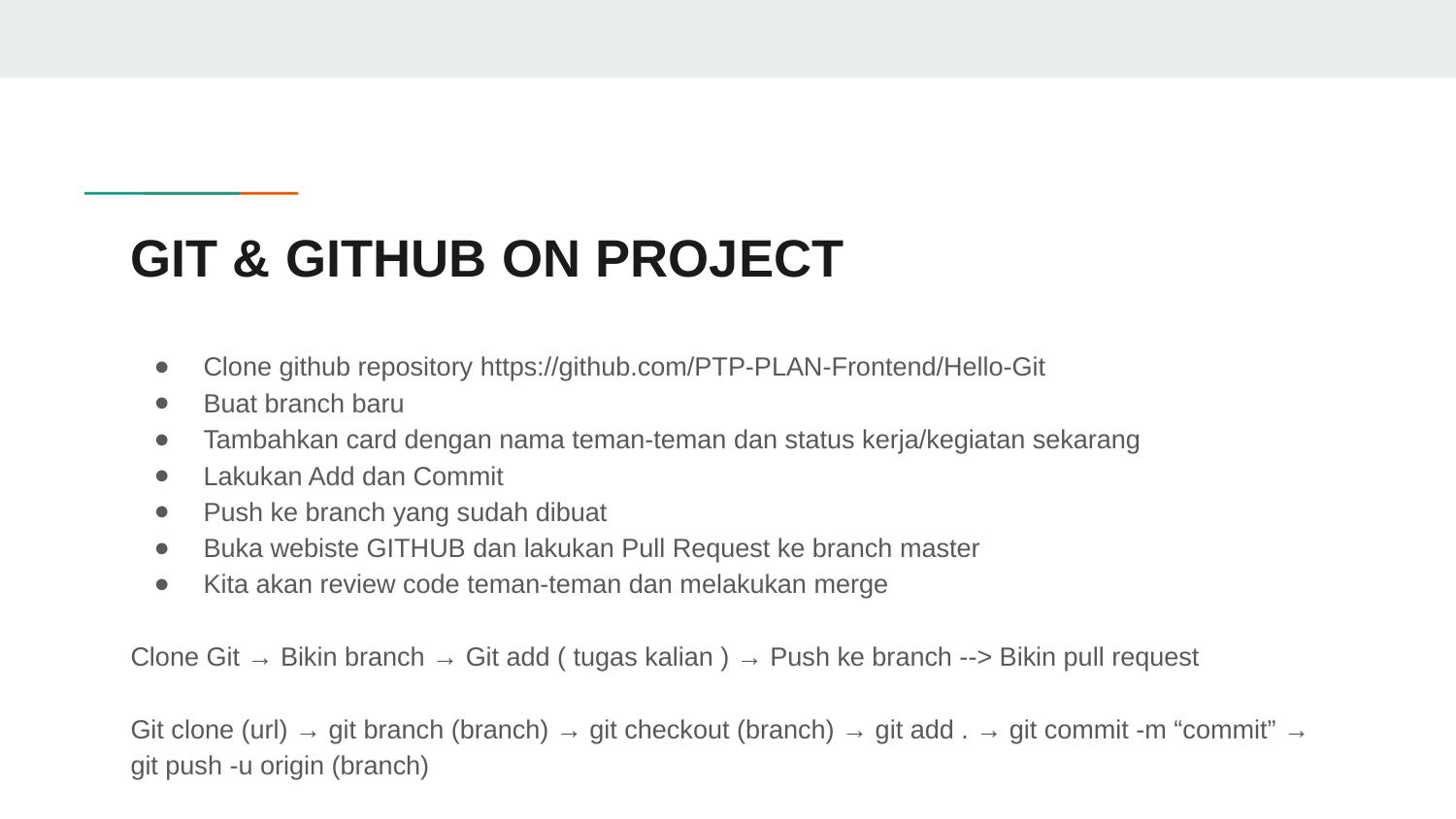

# GIT & GITHUB ON PROJECT
Clone github repository https://github.com/PTP-PLAN-Frontend/Hello-Git
Buat branch baru
Tambahkan card dengan nama teman-teman dan status kerja/kegiatan sekarang
Lakukan Add dan Commit
Push ke branch yang sudah dibuat
Buka webiste GITHUB dan lakukan Pull Request ke branch master
Kita akan review code teman-teman dan melakukan merge

Clone Git → Bikin branch → Git add ( tugas kalian ) → Push ke branch --> Bikin pull request

Git clone (url) → git branch (branch) → git checkout (branch) → git add . → git commit -m “commit” → git push -u origin (branch)